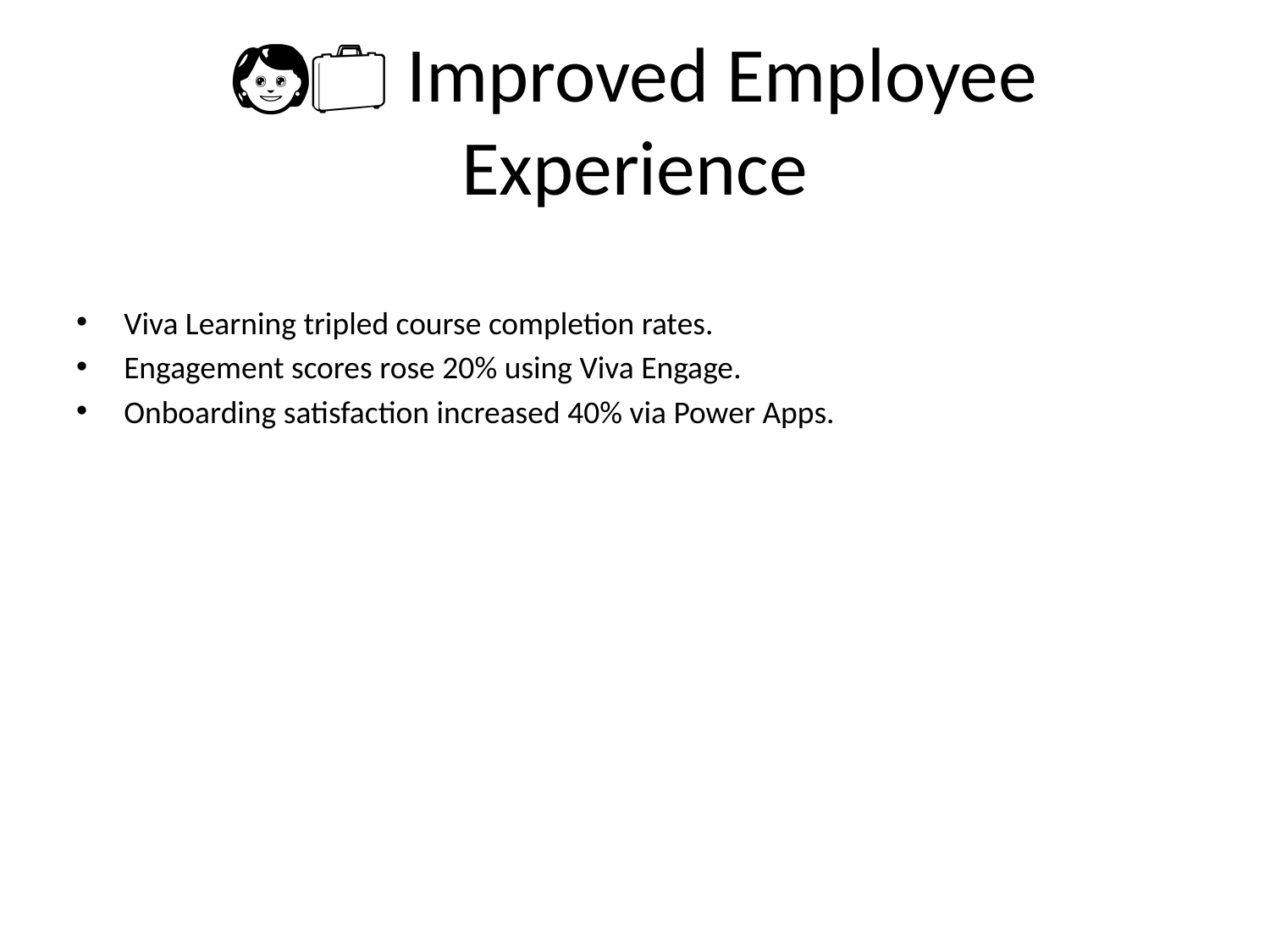

# 👩‍💼 Improved Employee Experience

Viva Learning tripled course completion rates.
Engagement scores rose 20% using Viva Engage.
Onboarding satisfaction increased 40% via Power Apps.